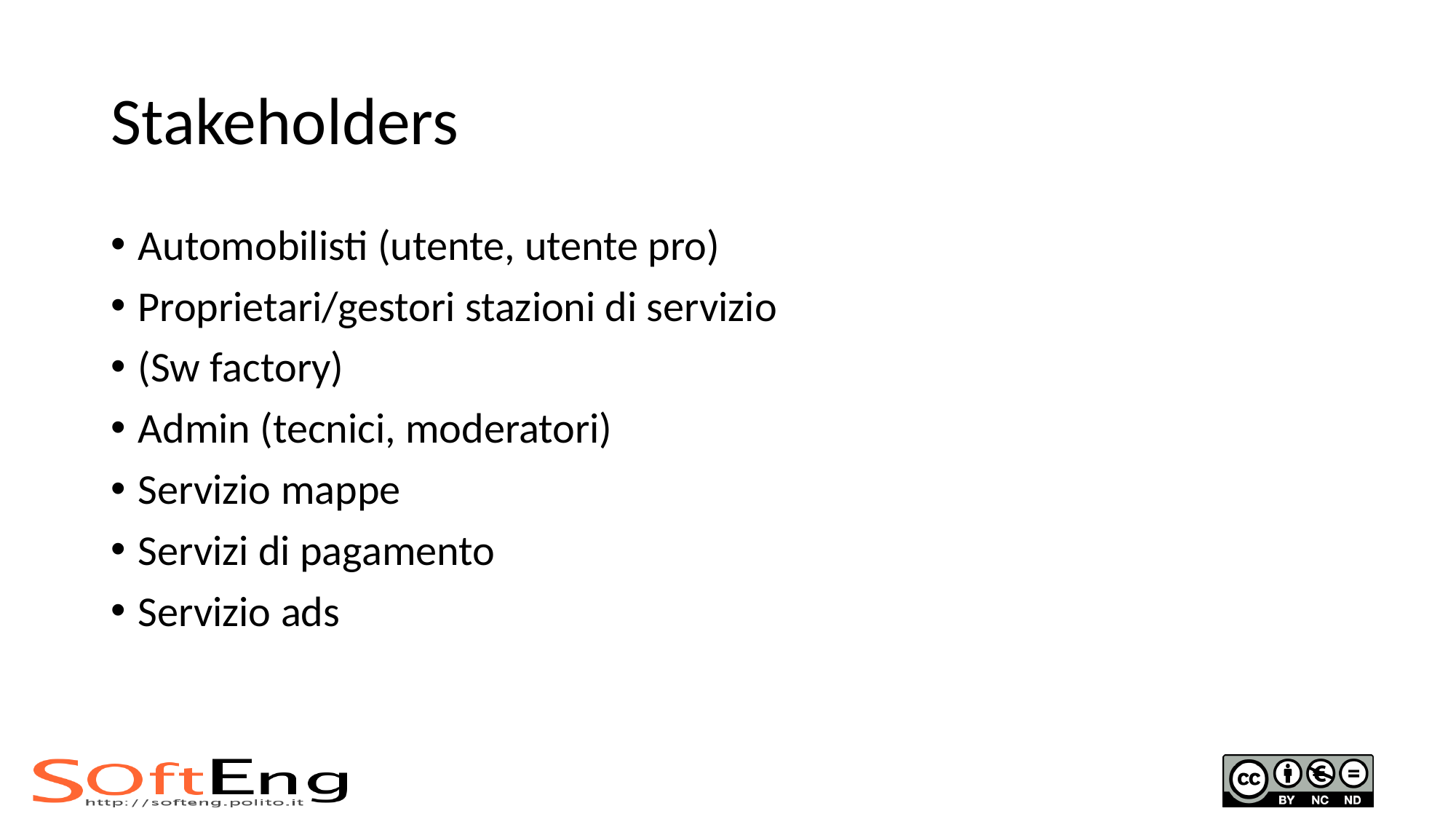

# Stakeholders
Automobilisti (utente, utente pro)
Proprietari/gestori stazioni di servizio
(Sw factory)
Admin (tecnici, moderatori)
Servizio mappe
Servizi di pagamento
Servizio ads